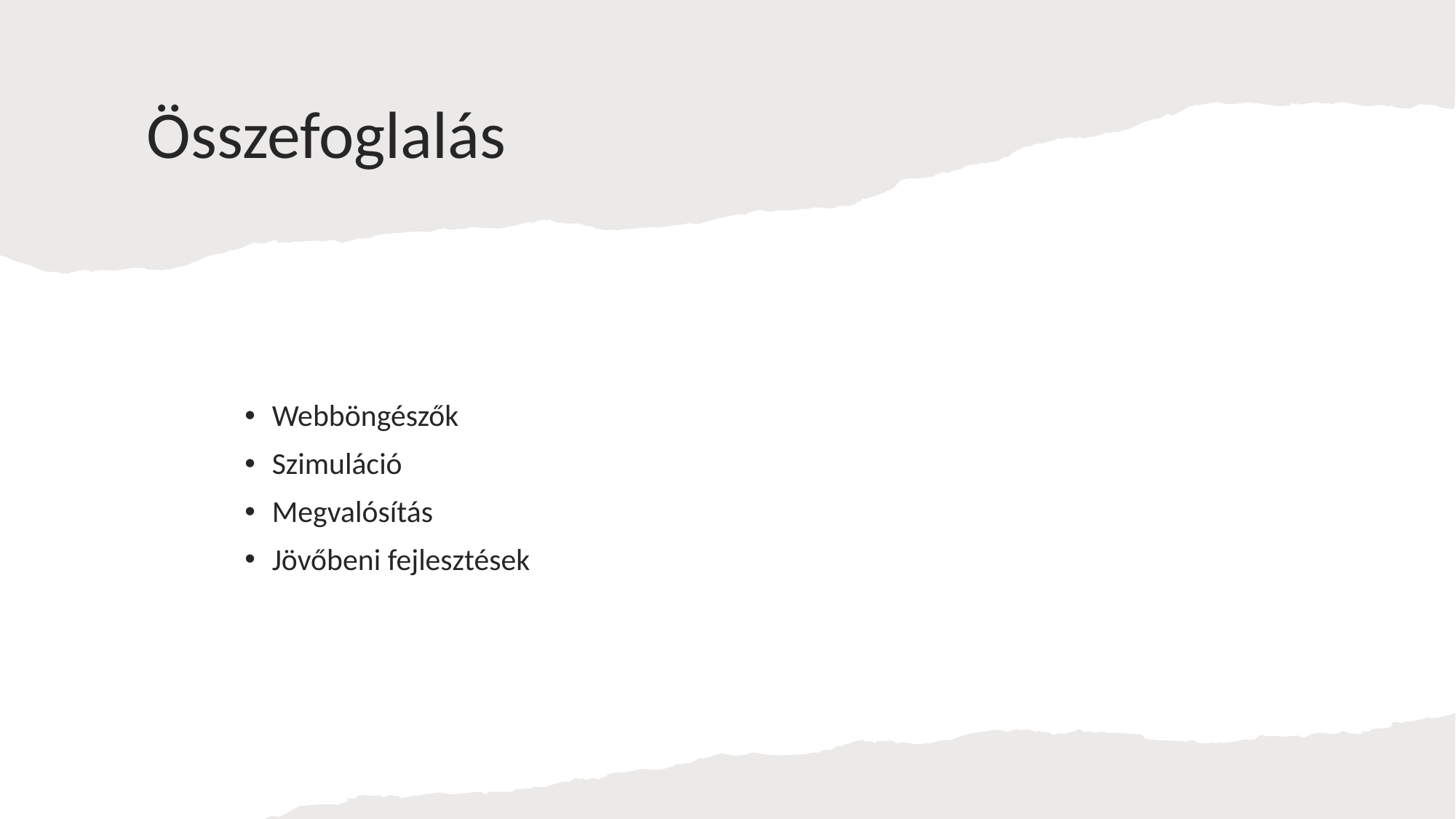

# Összefoglalás
Webböngészők
Szimuláció
Megvalósítás
Jövőbeni fejlesztések